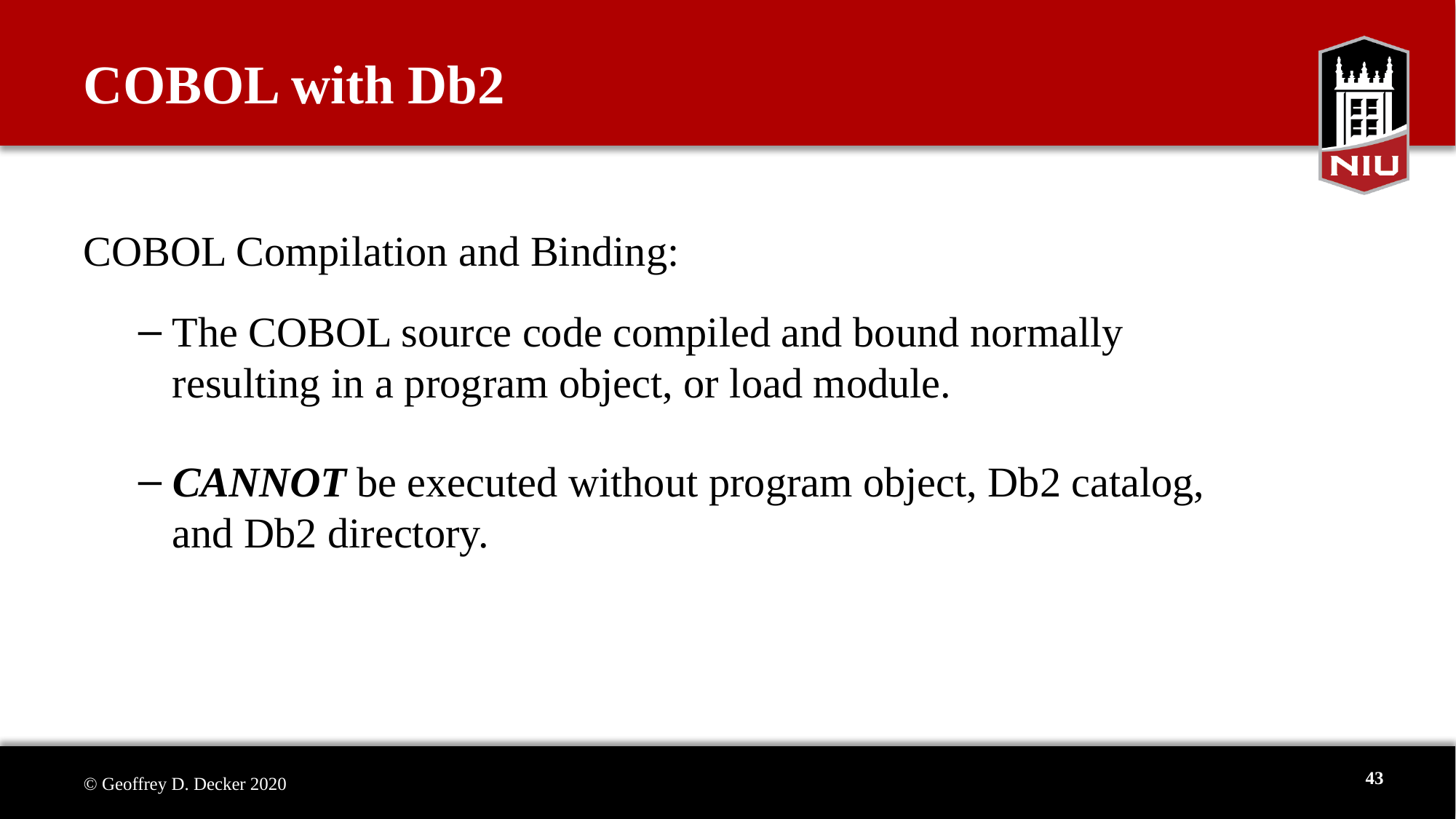

# COBOL with Db2
COBOL Compilation and Binding:

The COBOL source code compiled and bound normally resulting in a program object, or load module.

CANNOT be executed without program object, Db2 catalog, and Db2 directory.
43
© Geoffrey D. Decker 2020